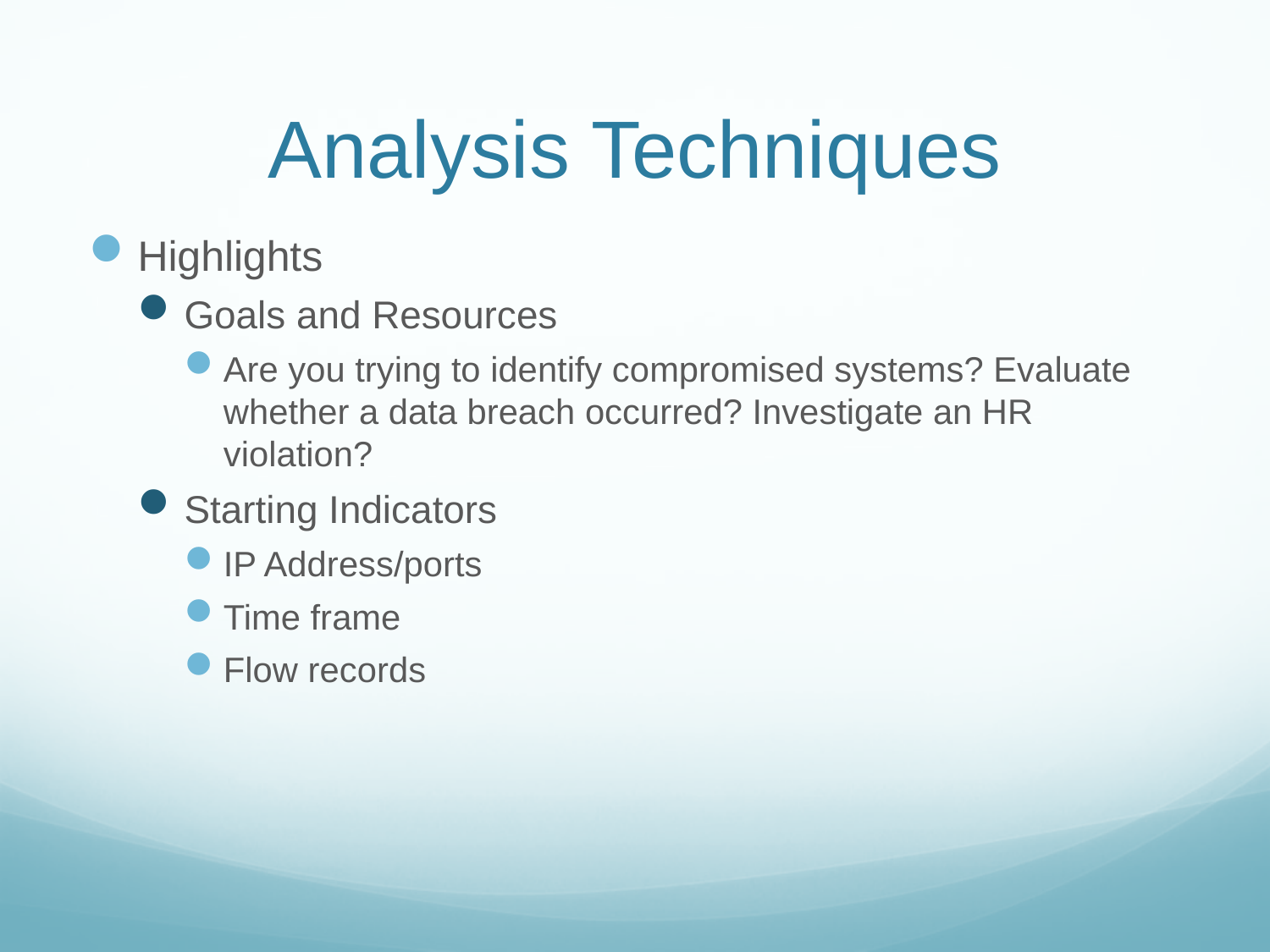

# Analysis Techniques
Highlights
Goals and Resources
Are you trying to identify compromised systems? Evaluate whether a data breach occurred? Investigate an HR violation?
Starting Indicators
IP Address/ports
Time frame
Flow records